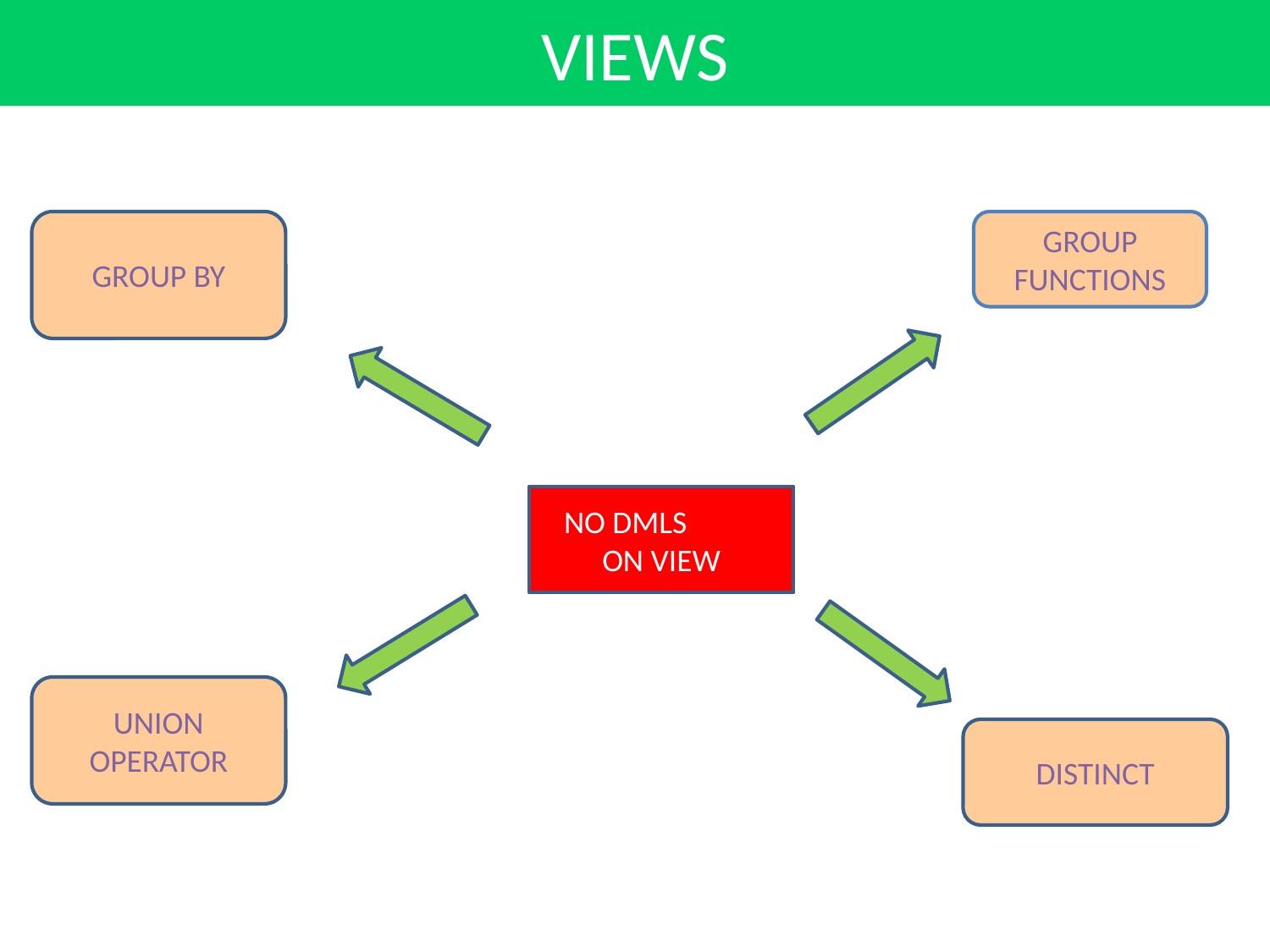

VIEWS
GROUP BY
GROUP FUNCTIONS

NO DMLS           ON VIEW

UNION OPERATOR
DISTINCT